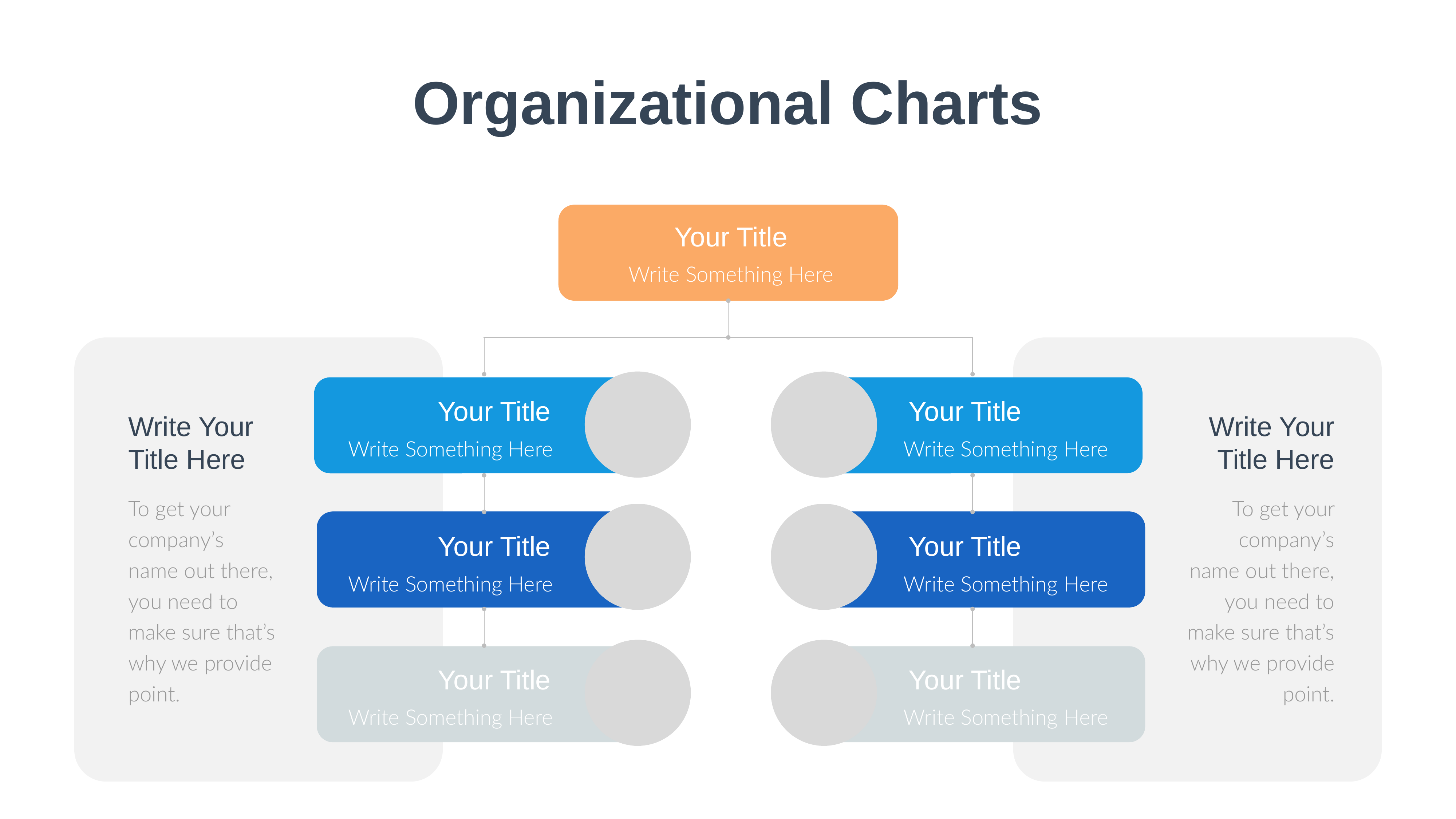

Organizational Charts

Your Title
Write Something Here

Your Title
Your Title
Write Something Here
Write Your Title Here
To get your company’s name out there, you need to make sure that’s why we provide point.
Write Your Title Here
To get your company’s name out there, you need to make sure that’s why we provide point.
Write Something Here

Your Title
Your Title
Write Something Here
Write Something Here

Your Title
Your Title
Write Something Here
Write Something Here